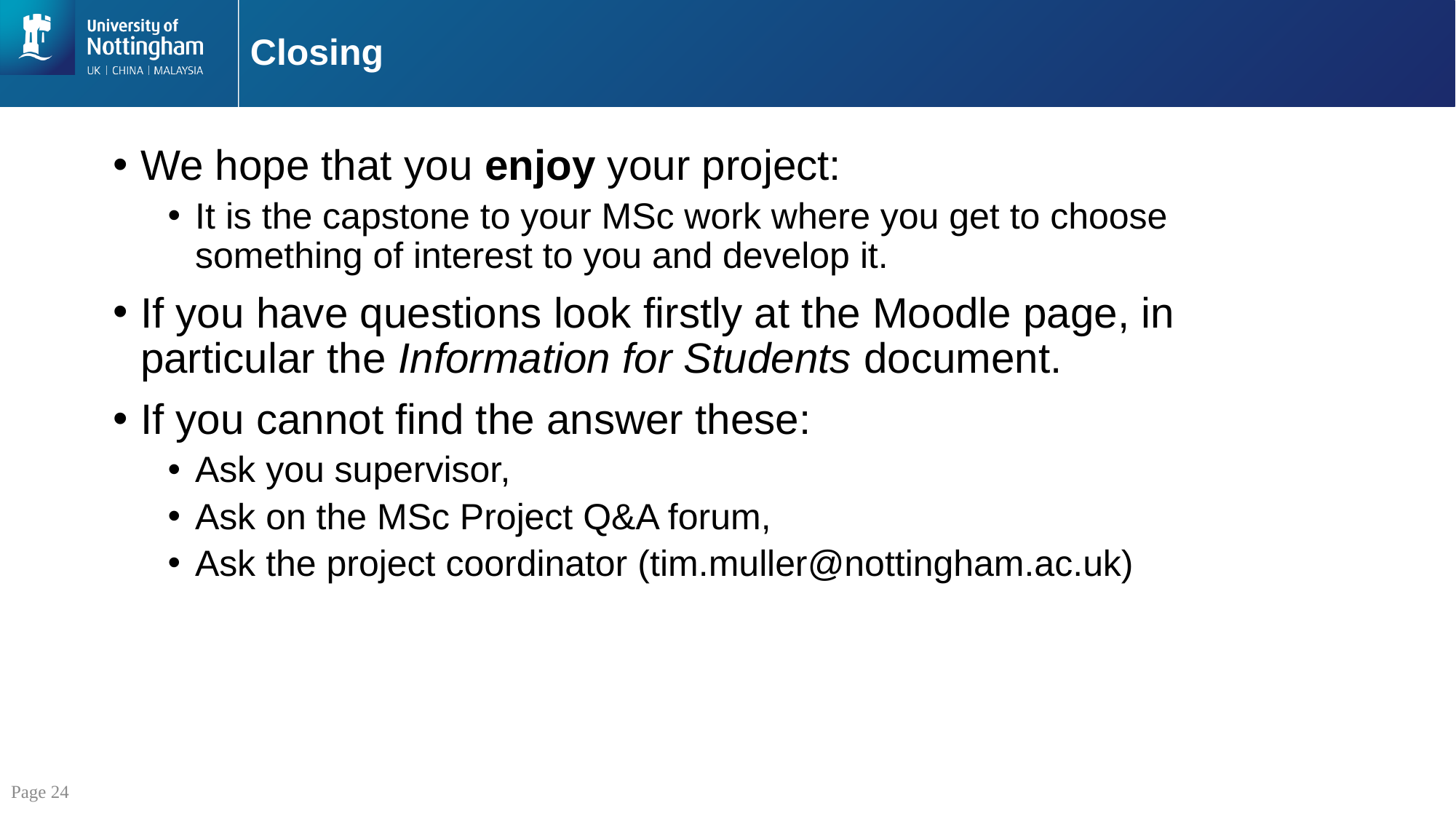

# Closing
We hope that you enjoy your project:
It is the capstone to your MSc work where you get to choose something of interest to you and develop it.
If you have questions look firstly at the Moodle page, in particular the Information for Students document.
If you cannot find the answer these:
Ask you supervisor,
Ask on the MSc Project Q&A forum,
Ask the project coordinator (tim.muller@nottingham.ac.uk)
Page 24